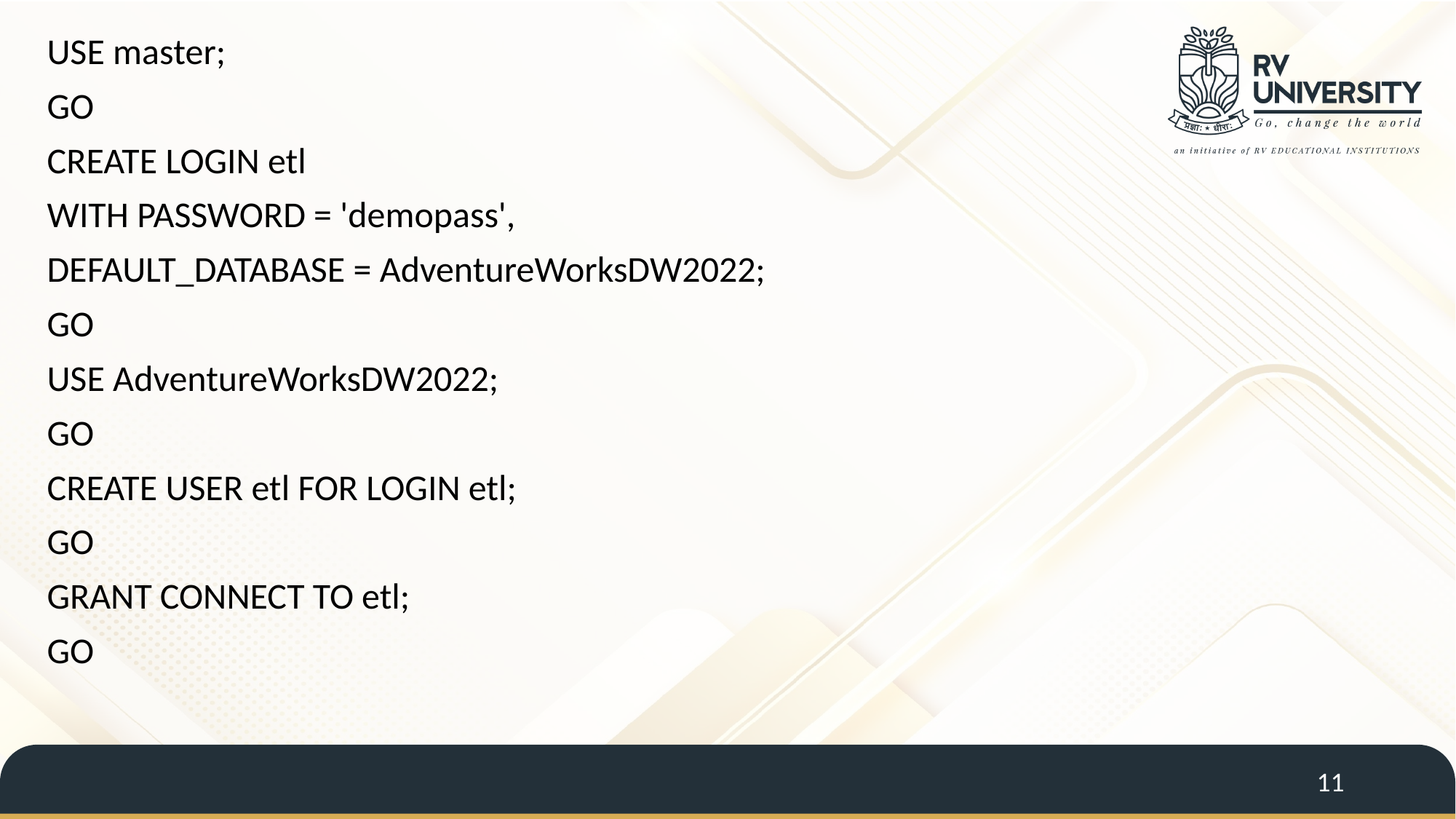

USE master;
GO
CREATE LOGIN etl
WITH PASSWORD = 'demopass',
DEFAULT_DATABASE = AdventureWorksDW2022;
GO
USE AdventureWorksDW2022;
GO
CREATE USER etl FOR LOGIN etl;
GO
GRANT CONNECT TO etl;
GO

11